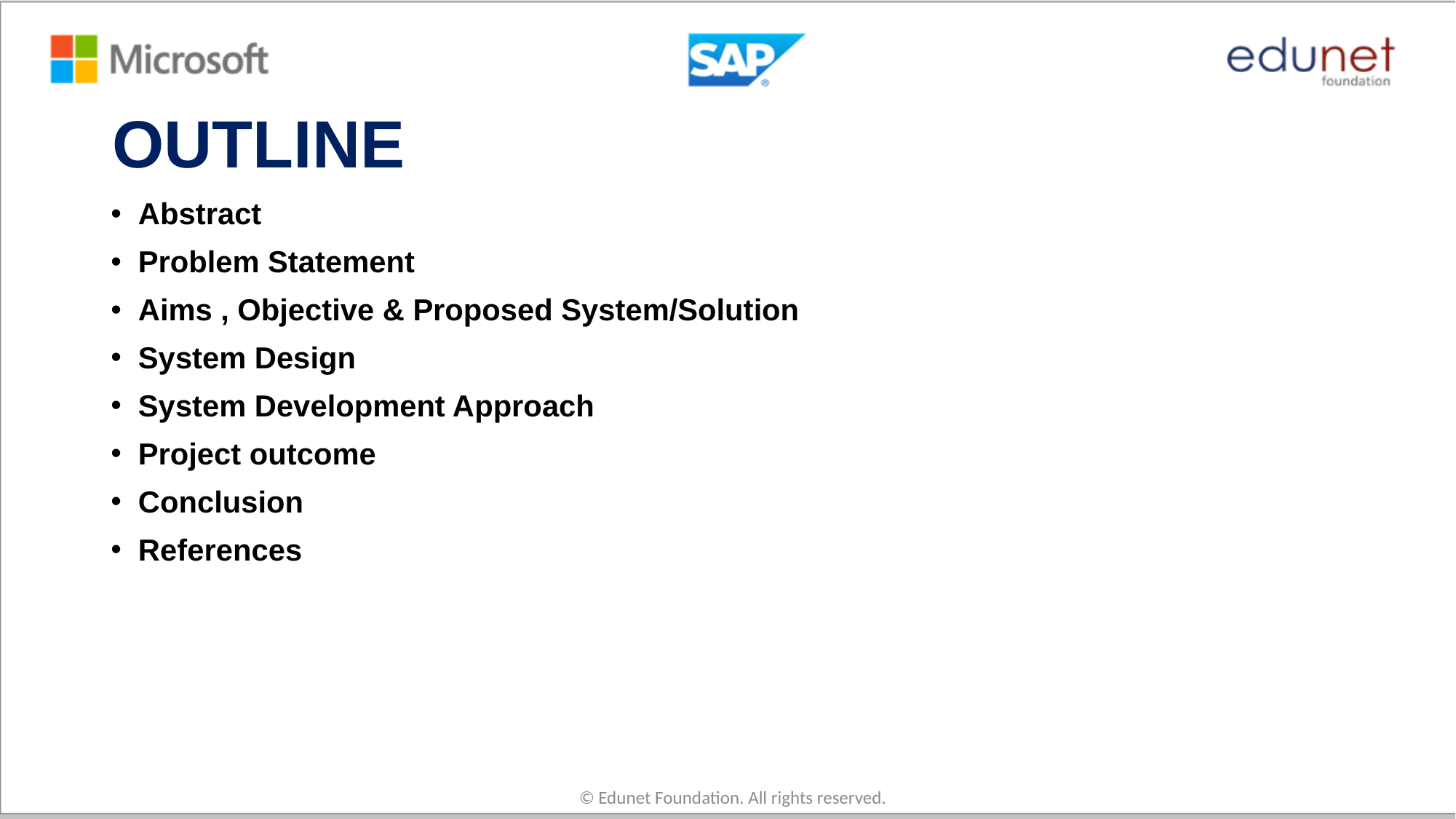

# OUTLINE
Abstract
Problem Statement
Aims , Objective & Proposed System/Solution
System Design
System Development Approach
Project outcome
Conclusion
References

© Edunet Foundation. All rights reserved.